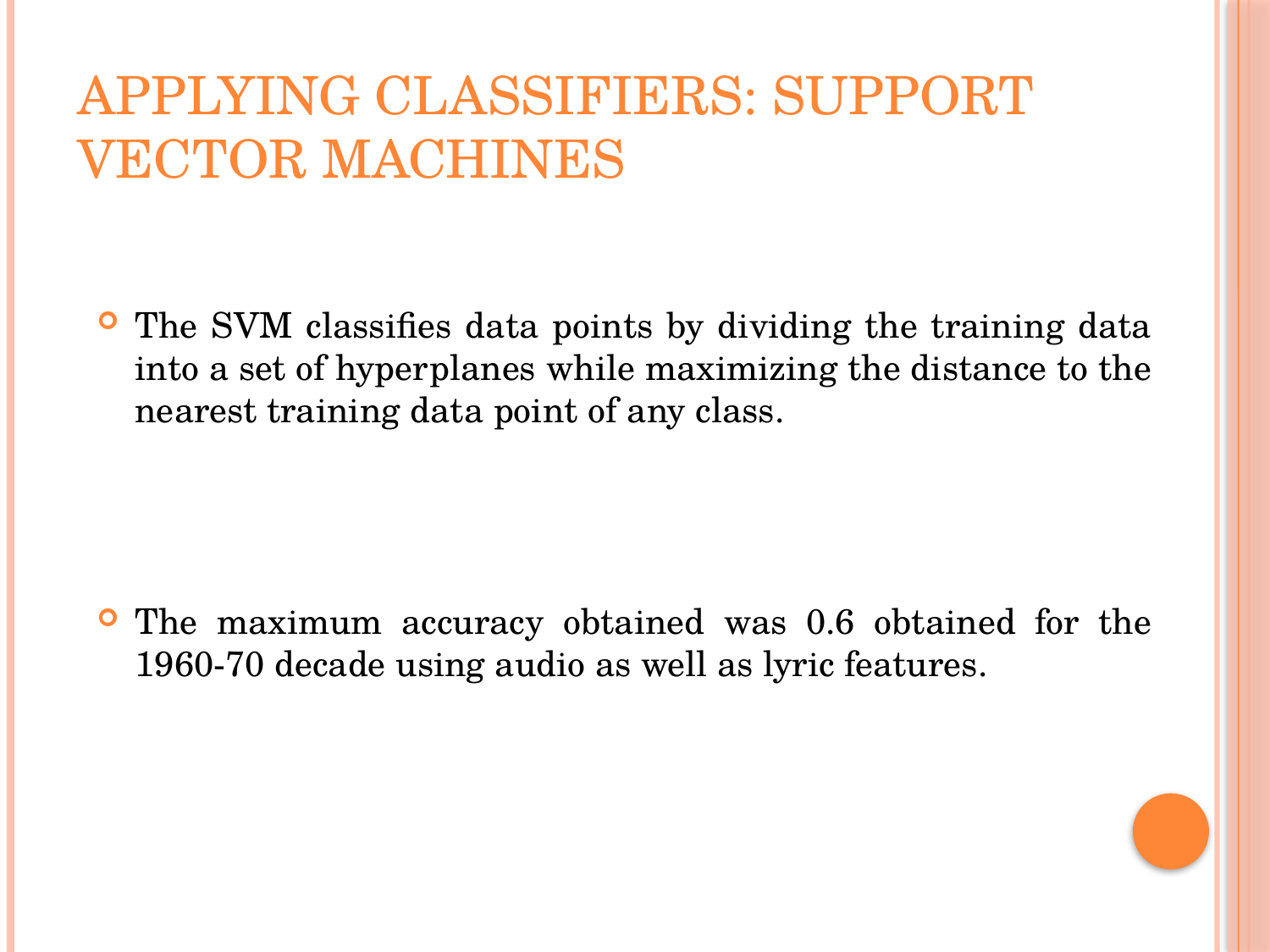

Applying Classifiers: Support Vector Machines

The SVM classifies data points by dividing the training data into a set of hyperplanes while maximizing the distance to the nearest training data point of any class.

The maximum accuracy obtained was 0.6 obtained for the 1960-70 decade using audio as well as lyric features.